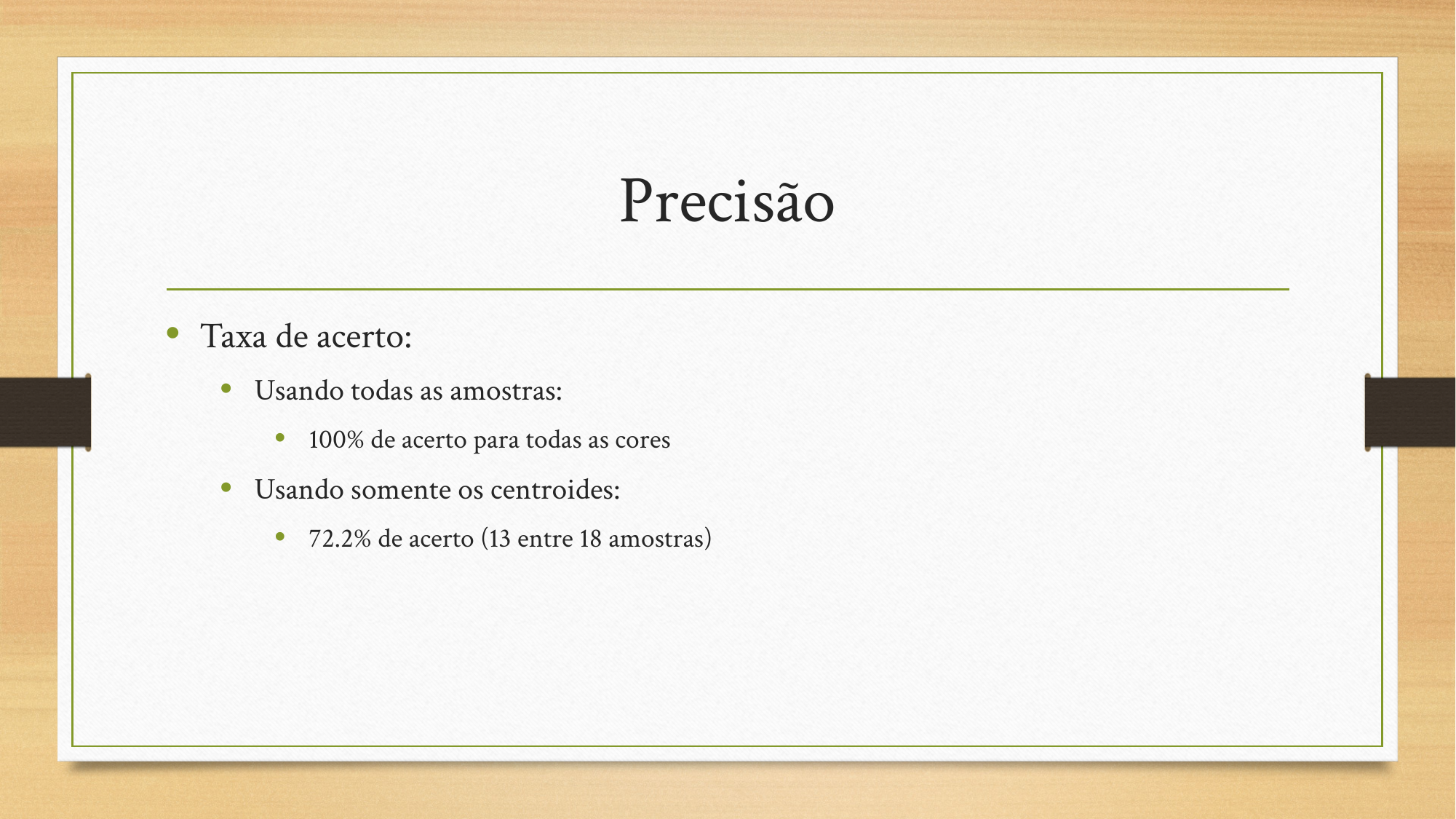

# Precisão
Taxa de acerto:
Usando todas as amostras:
100% de acerto para todas as cores
Usando somente os centroides:
72.2% de acerto (13 entre 18 amostras)